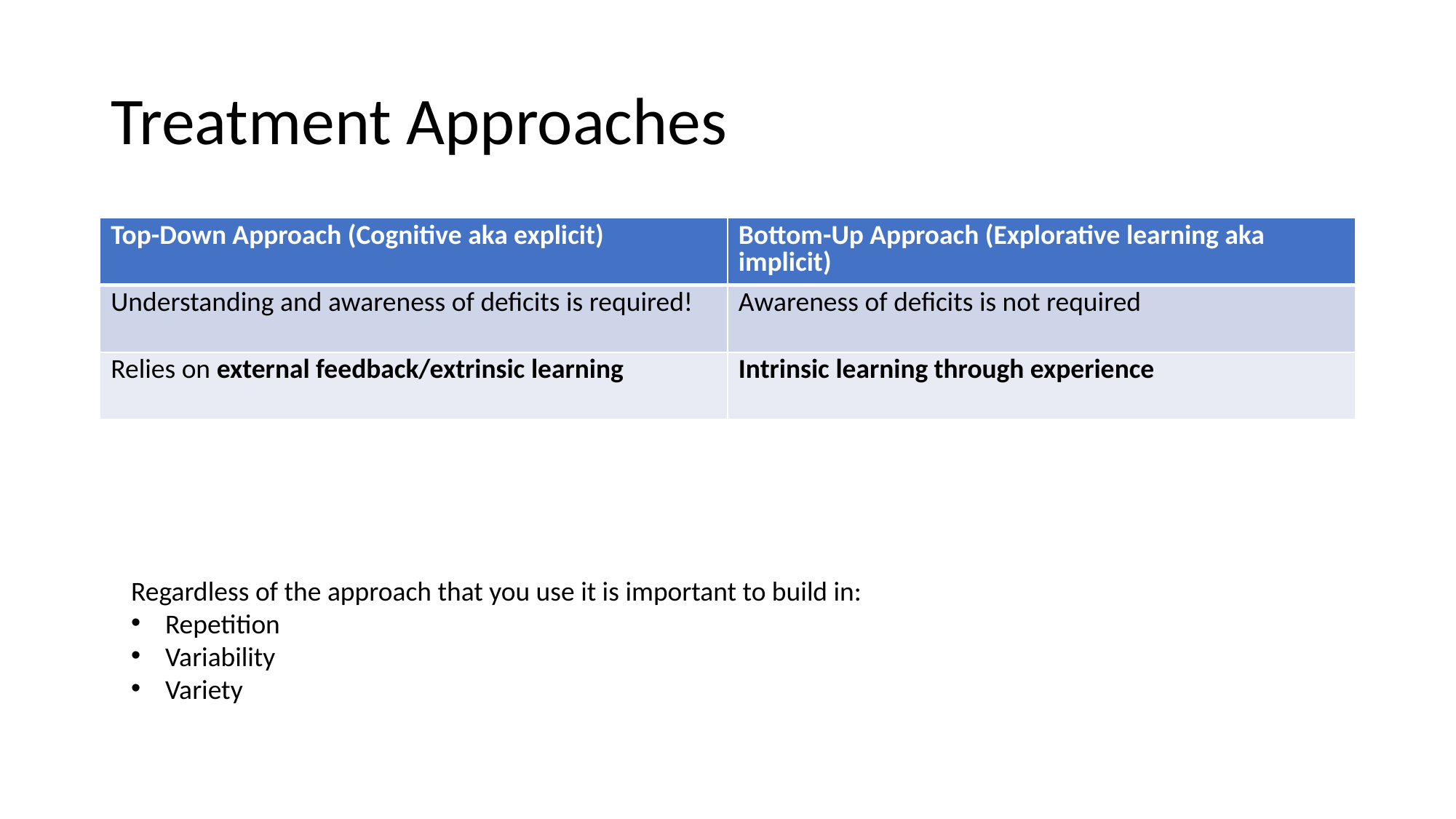

# Treatment Approaches
| Top-Down Approach (Cognitive aka explicit) | Bottom-Up Approach (Explorative learning aka implicit) |
| --- | --- |
| Understanding and awareness of deficits is required! | Awareness of deficits is not required |
| Relies on external feedback/extrinsic learning | Intrinsic learning through experience |
Regardless of the approach that you use it is important to build in:
Repetition
Variability
Variety